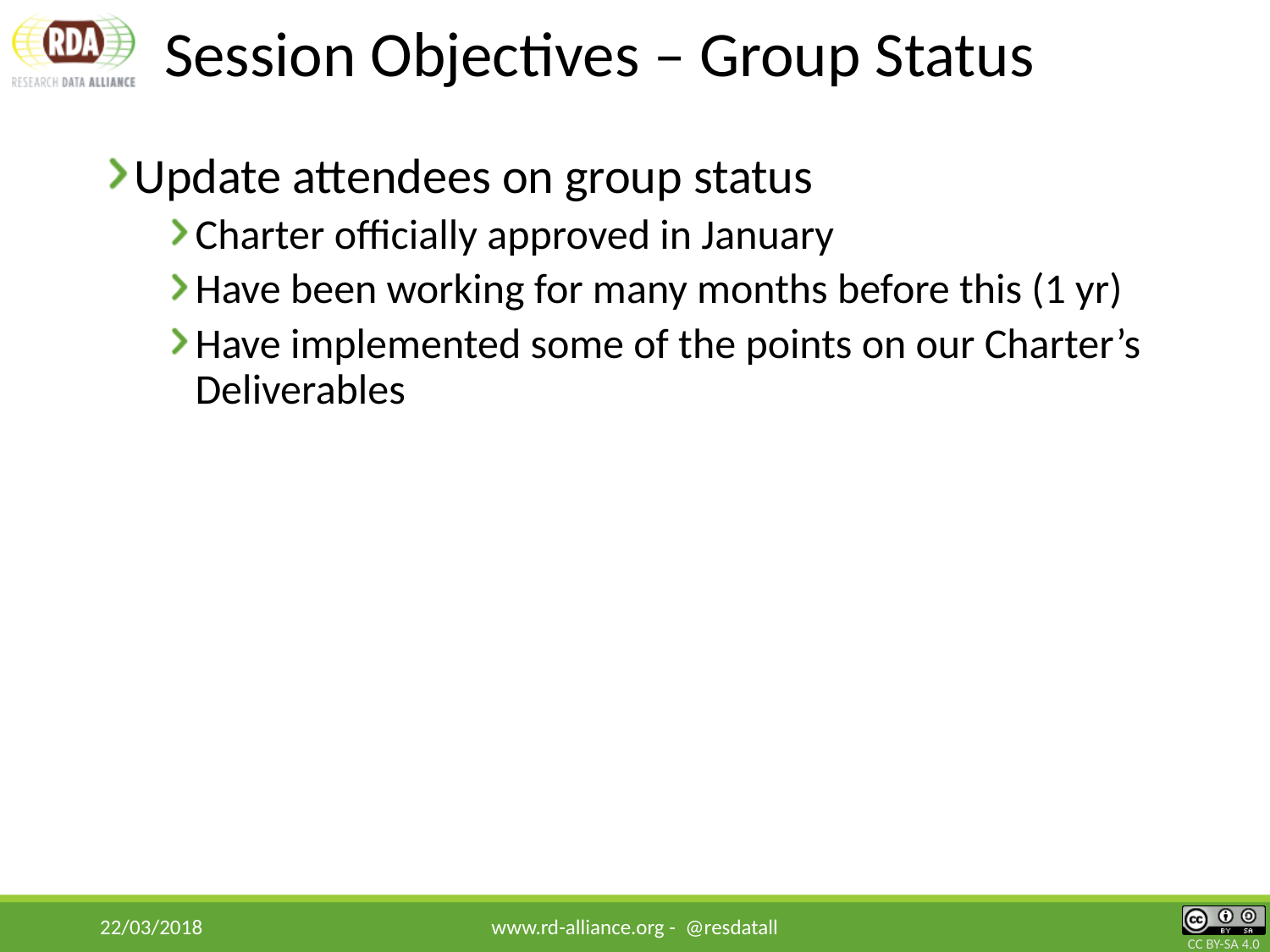

# Session Objectives – Group Status
Update attendees on group status
Charter officially approved in January
Have been working for many months before this (1 yr)
Have implemented some of the points on our Charter’s Deliverables
22/03/2018
www.rd-alliance.org -  @resdatall